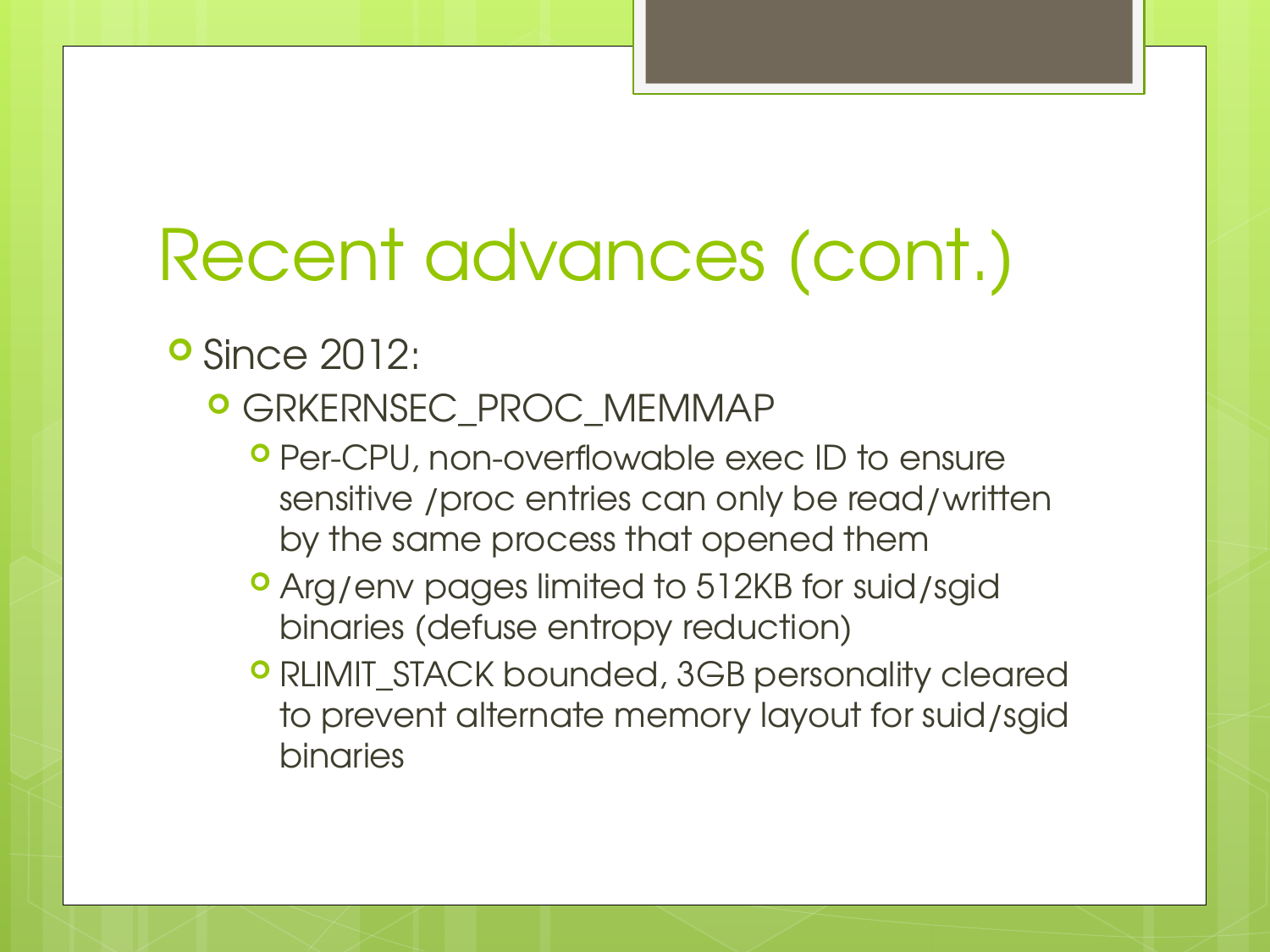

# Recent advances (cont.)
Since 2012:
GRKERNSEC_PROC_MEMMAP
Per-CPU, non-overflowable exec ID to ensure sensitive /proc entries can only be read/written by the same process that opened them
Arg/env pages limited to 512KB for suid/sgid binaries (defuse entropy reduction)
RLIMIT_STACK bounded, 3GB personality cleared to prevent alternate memory layout for suid/sgid binaries